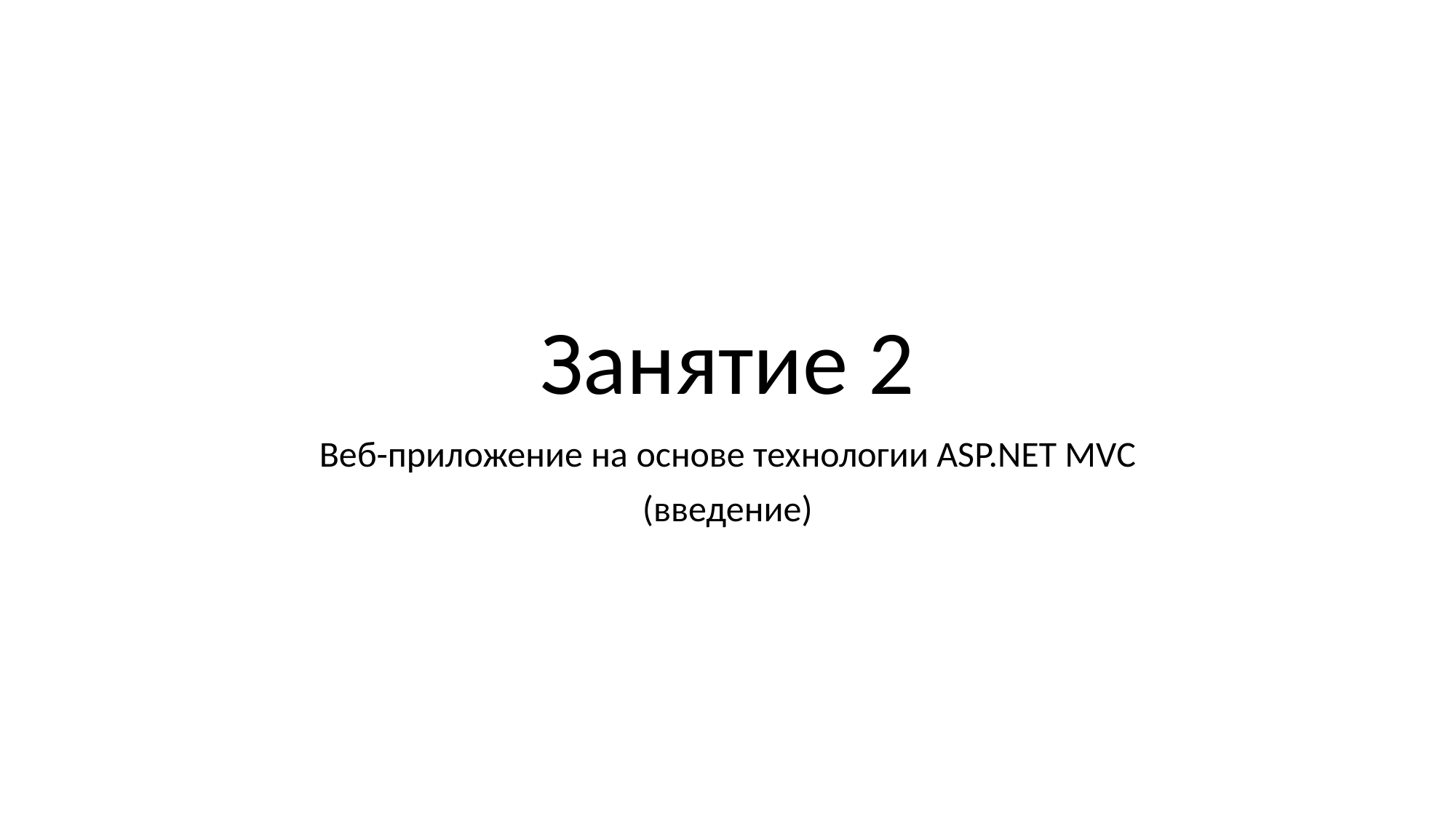

# Занятие 2
Веб-приложение на основе технологии ASP.NET MVC
(введение)